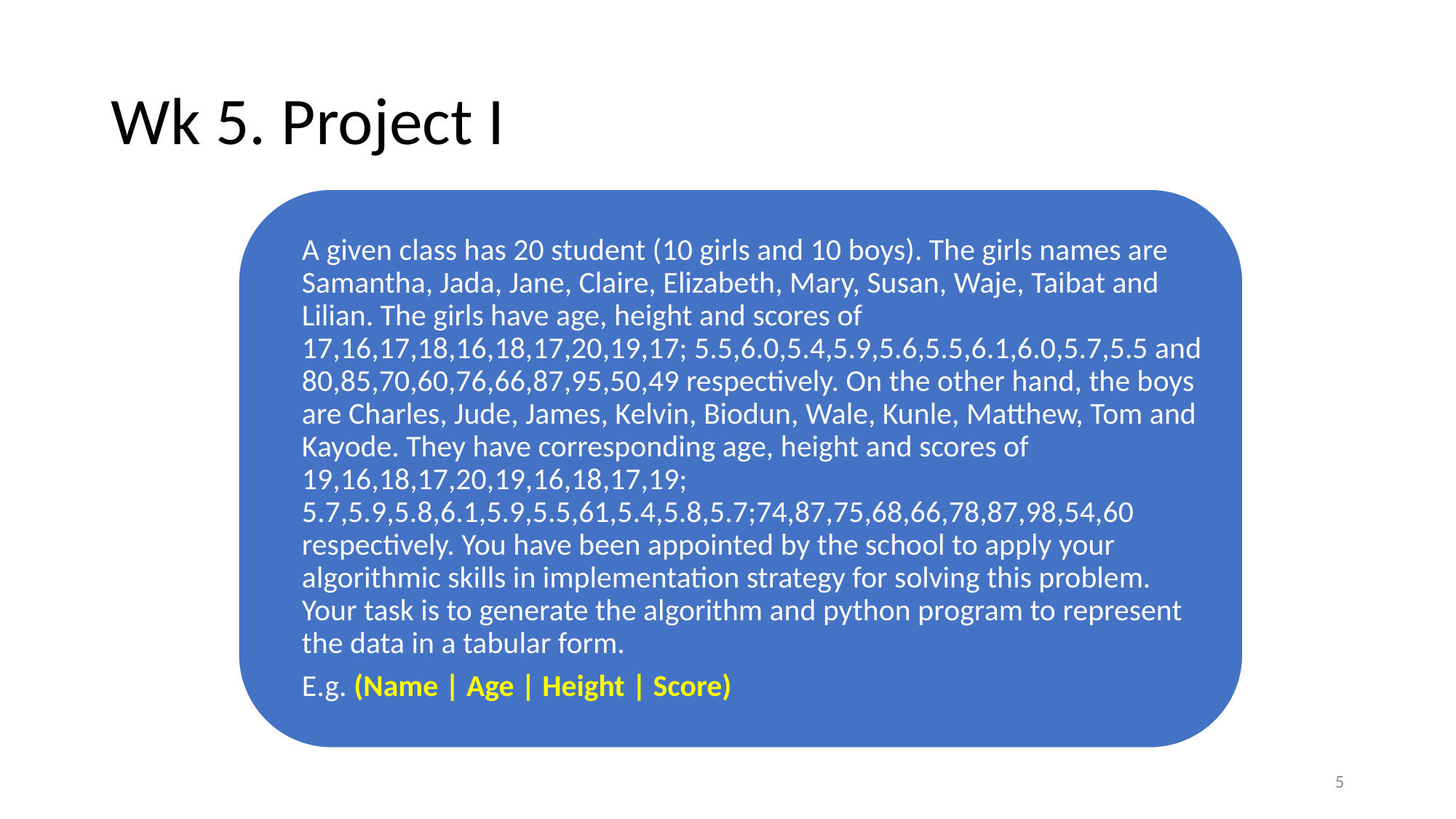

# Wk 5. Project I
A given class has 20 student (10 girls and 10 boys). The girls names are Samantha, Jada, Jane, Claire, Elizabeth, Mary, Susan, Waje, Taibat and Lilian. The girls have age, height and scores of 17,16,17,18,16,18,17,20,19,17; 5.5,6.0,5.4,5.9,5.6,5.5,6.1,6.0,5.7,5.5 and 80,85,70,60,76,66,87,95,50,49 respectively. On the other hand, the boys are Charles, Jude, James, Kelvin, Biodun, Wale, Kunle, Matthew, Tom and Kayode. They have corresponding age, height and scores of 19,16,18,17,20,19,16,18,17,19; 5.7,5.9,5.8,6.1,5.9,5.5,61,5.4,5.8,5.7;74,87,75,68,66,78,87,98,54,60 respectively. You have been appointed by the school to apply your algorithmic skills in implementation strategy for solving this problem. Your task is to generate the algorithm and python program to represent the data in a tabular form.
E.g. (Name | Age | Height | Score)
5